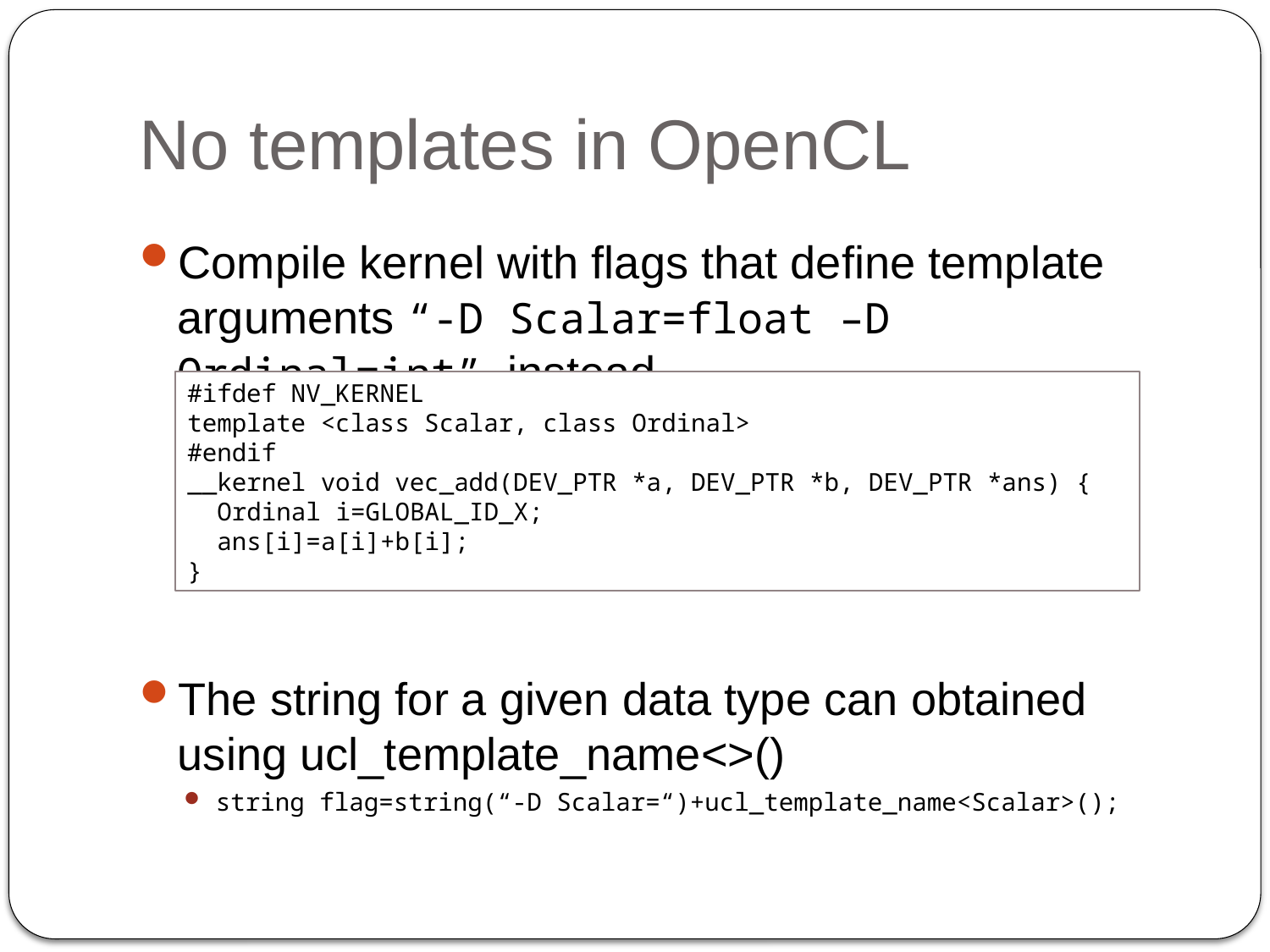

# No templates in OpenCL
Compile kernel with flags that define template arguments “-D Scalar=float –D Ordinal=int” instead

The string for a given data type can obtained using ucl_template_name<>()
string flag=string(“-D Scalar=“)+ucl_template_name<Scalar>();

#ifdef NV_KERNEL
template <class Scalar, class Ordinal>
#endif
__kernel void vec_add(DEV_PTR *a, DEV_PTR *b, DEV_PTR *ans) {
  Ordinal i=GLOBAL_ID_X;
  ans[i]=a[i]+b[i];
}